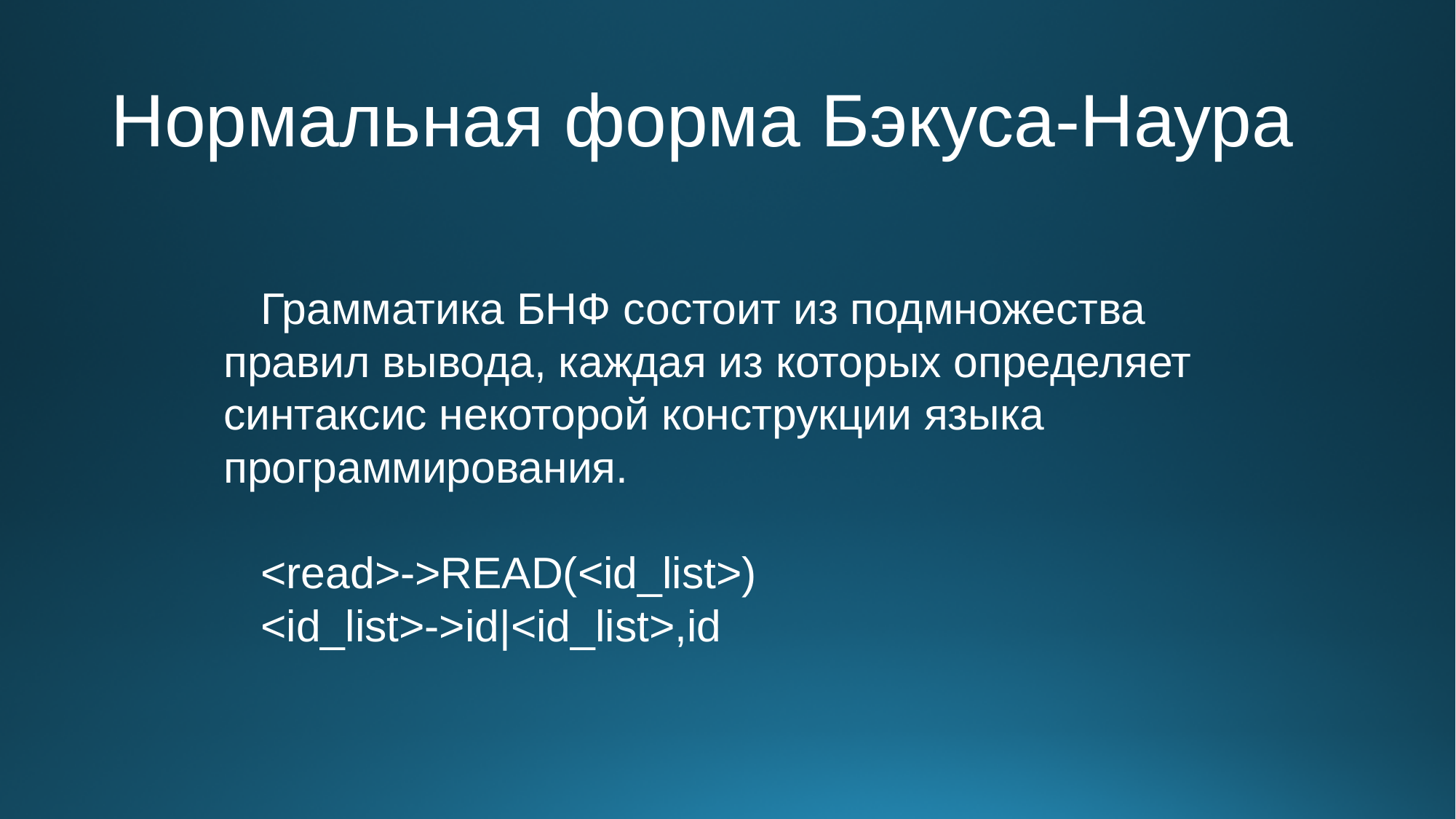

# Нормальная форма Бэкуса-Наура
Грамматика БНФ состоит из подмножества правил вывода, каждая из которых определяет синтаксис некоторой конструкции языка программирования.

<read>->READ(<id_list>)
<id_list>->id|<id_list>,id